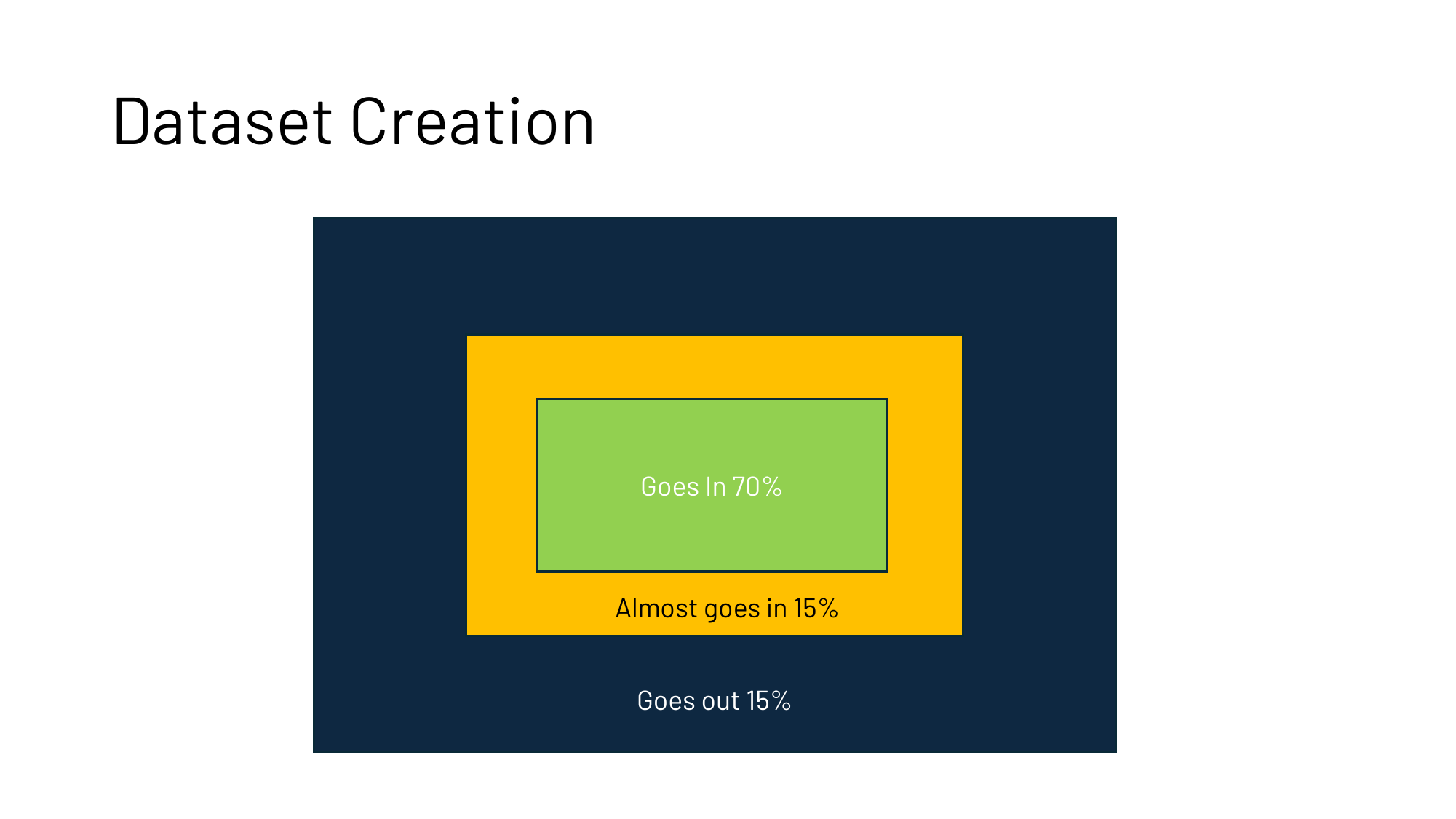

# Dataset Creation

Goes In 70%
Almost goes in 15%
Goes out 15%